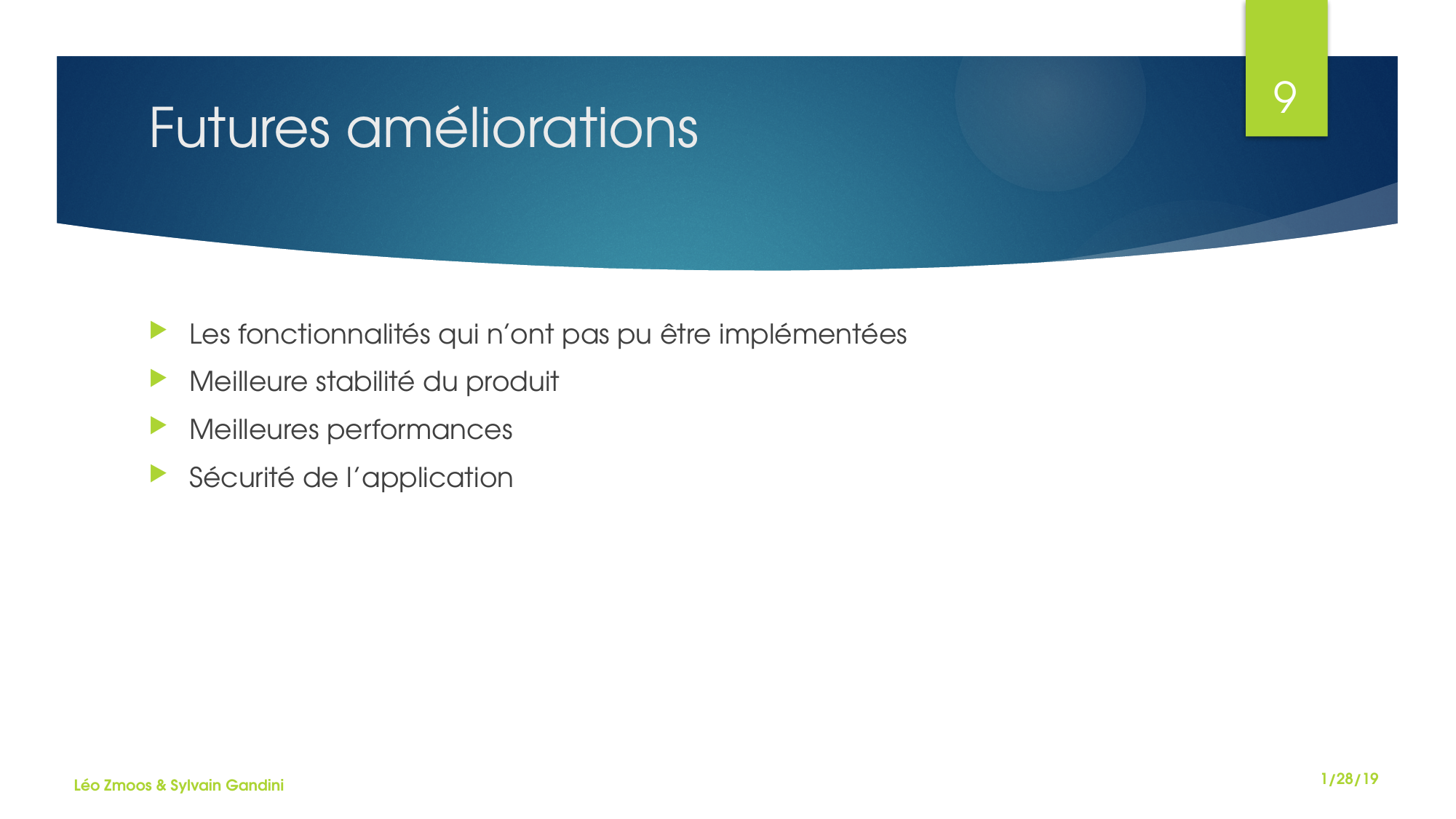

9
# Futures améliorations
Les fonctionnalités qui n’ont pas pu être implémentées
Meilleure stabilité du produit
Meilleures performances
Sécurité de l’application
Léo Zmoos & Sylvain Gandini
1/28/19